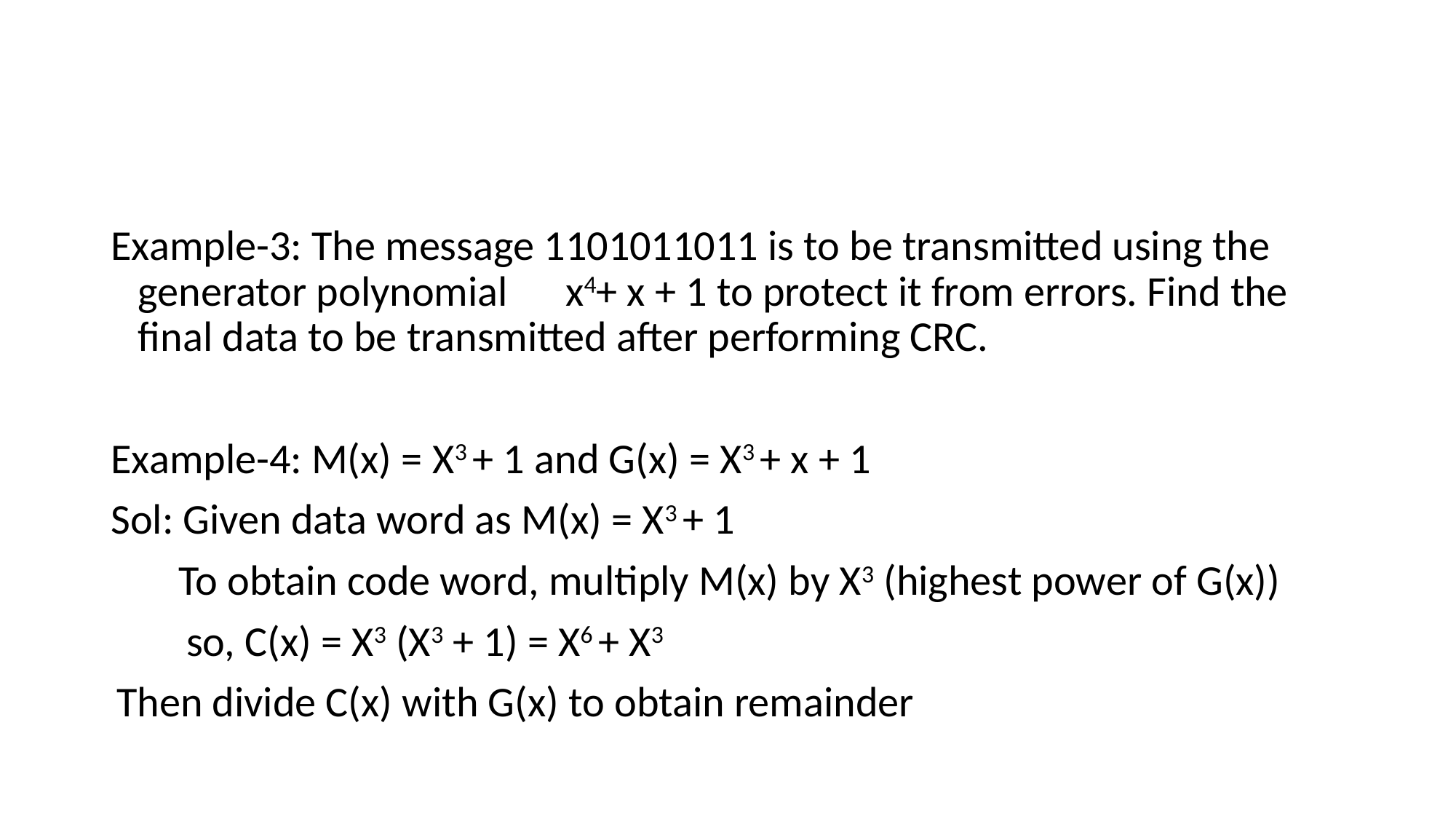

Example-3: The message 1101011011 is to be transmitted using the generator polynomial      x4+ x + 1 to protect it from errors. Find the final data to be transmitted after performing CRC.

Example-4: M(x) = X3 + 1 and G(x) = X3 + x + 1
Sol: Given data word as M(x) = X3 + 1
       To obtain code word, multiply M(x) by X3 (highest power of G(x))
	     so, C(x) = X3 (X3 + 1) = X6 + X3
 Then divide C(x) with G(x) to obtain remainder

28